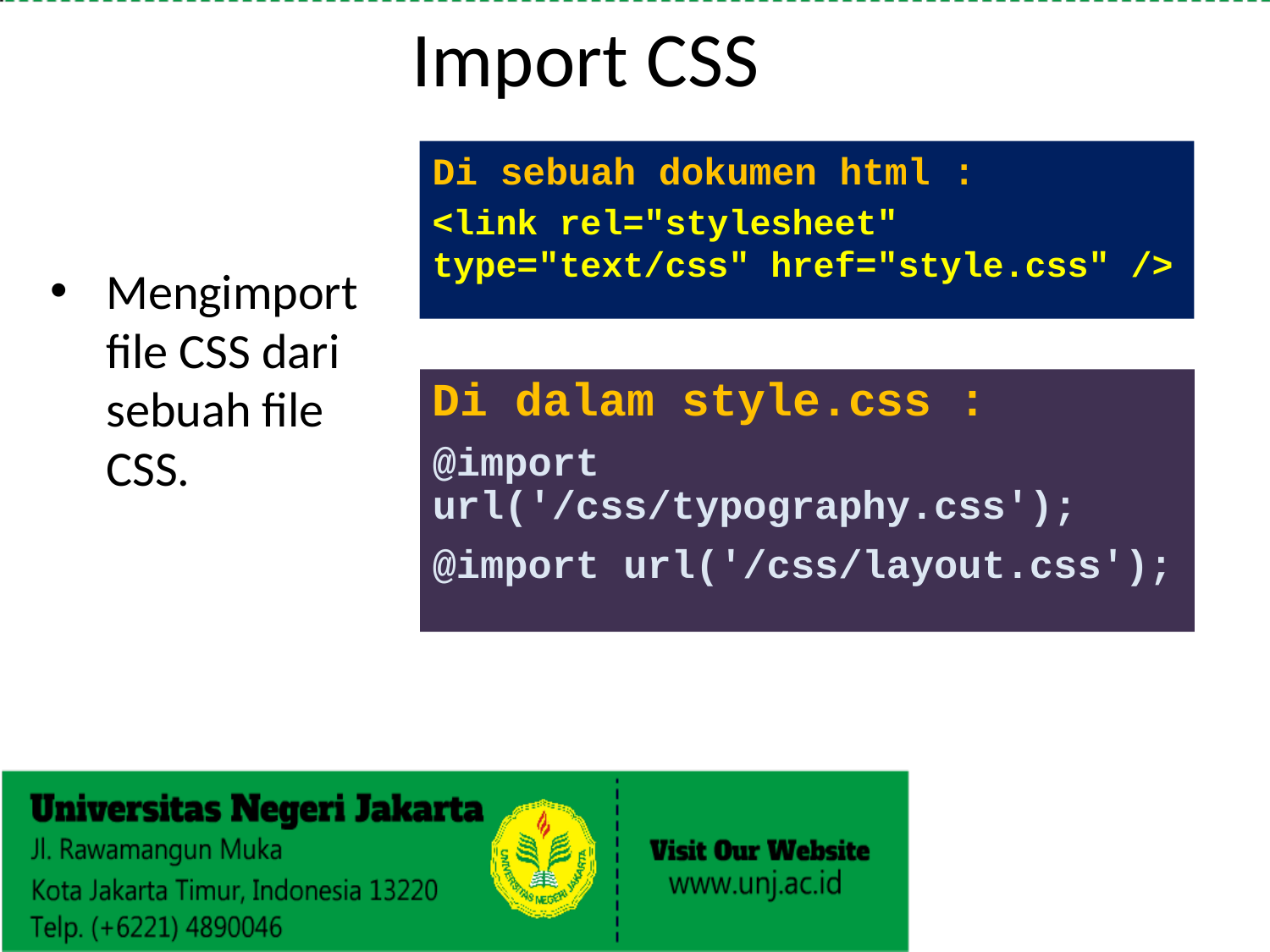

# Import CSS
Di sebuah dokumen html :
<link rel="stylesheet" type="text/css" href="style.css" />

Mengimport file CSS dari sebuah file CSS.
Di dalam style.css :
@import url('/css/typography.css');
@import url('/css/layout.css');